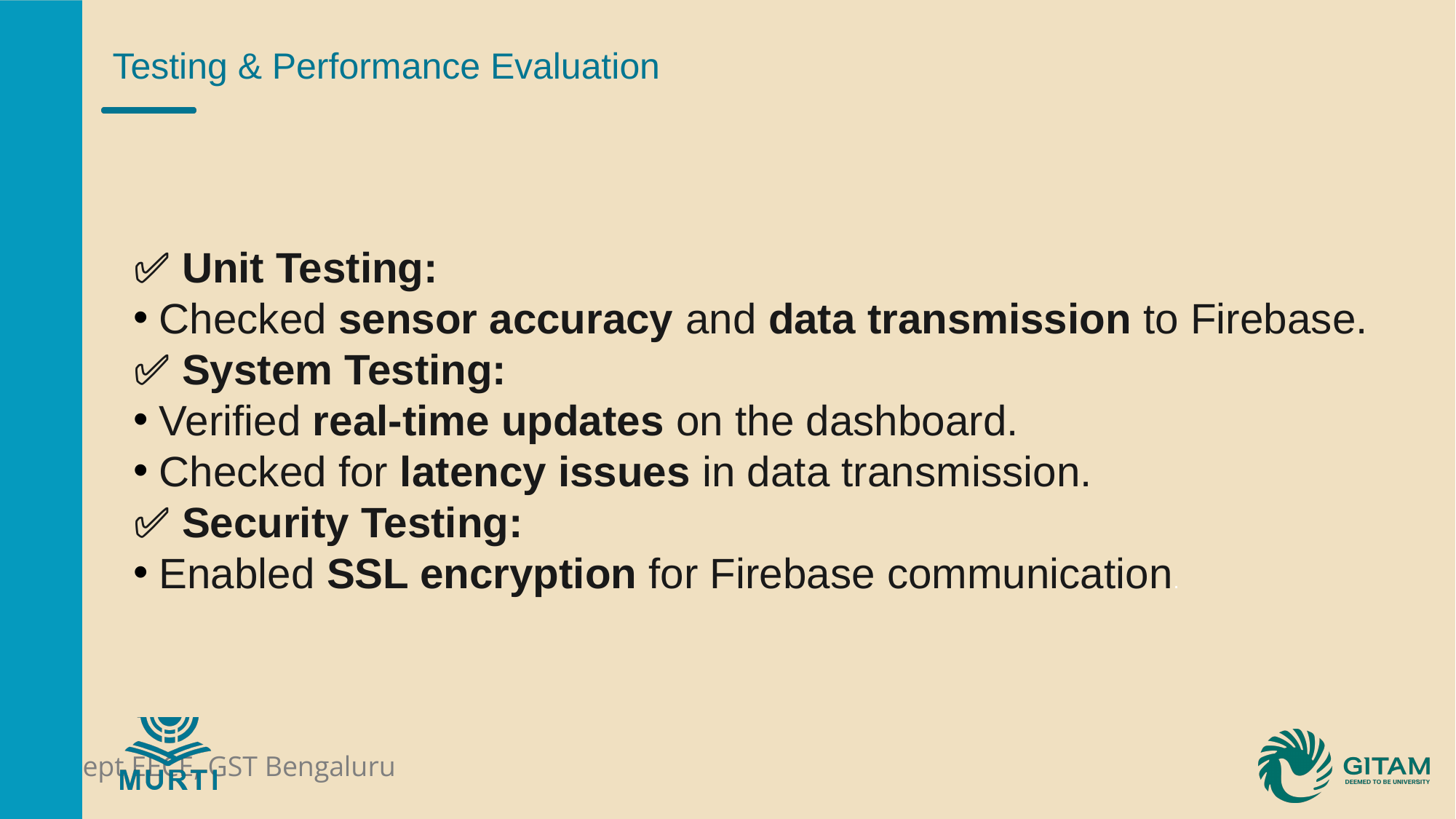

# Testing & Performance Evaluation
✅ Unit Testing:
Checked sensor accuracy and data transmission to Firebase.
✅ System Testing:
Verified real-time updates on the dashboard.
Checked for latency issues in data transmission.
✅ Security Testing:
Enabled SSL encryption for Firebase communication.